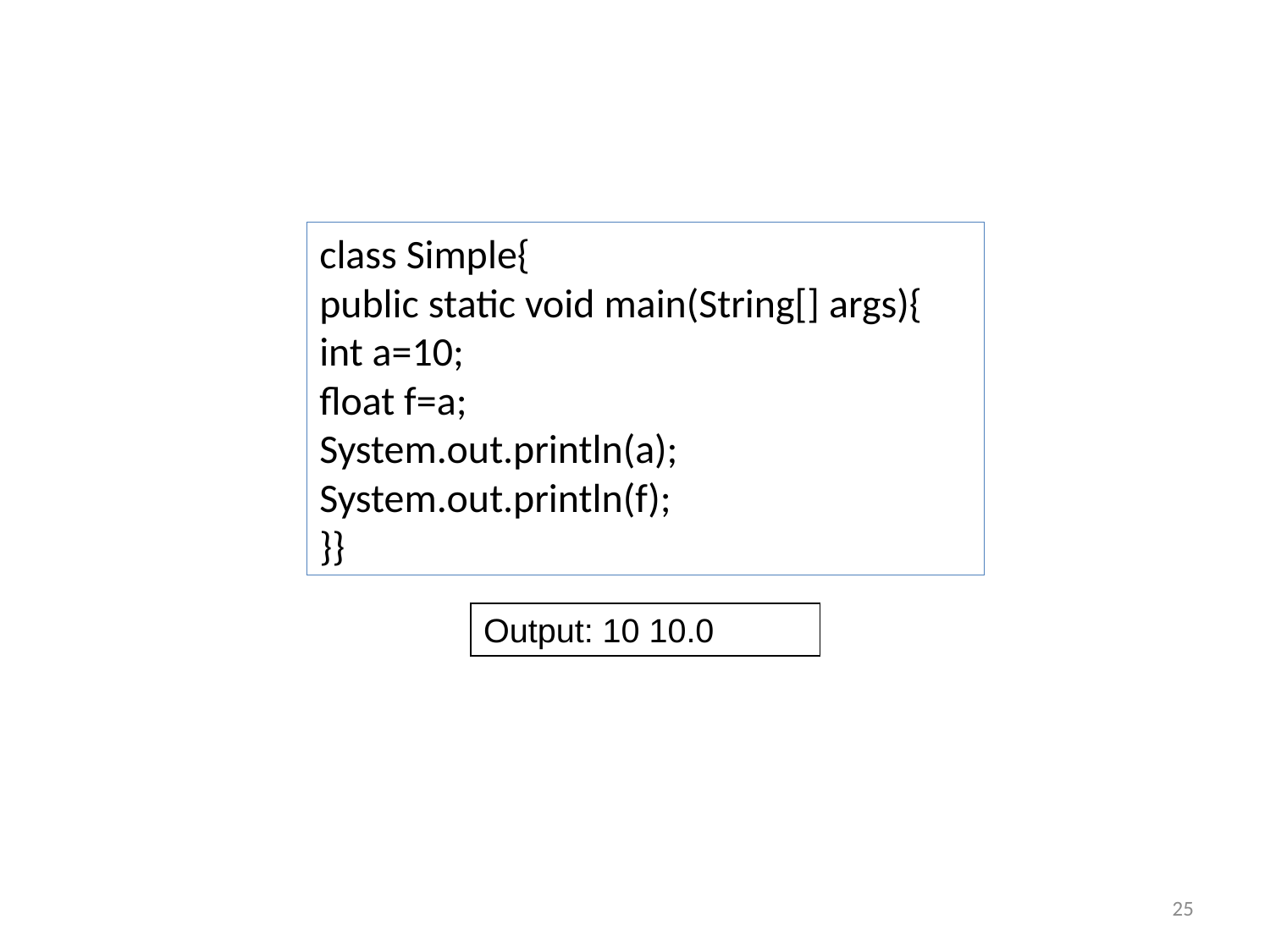

class Simple{
public static void main(String[] args){
int a=10;
float f=a;
System.out.println(a);
System.out.println(f);
}}
Output: 10 10.0
25